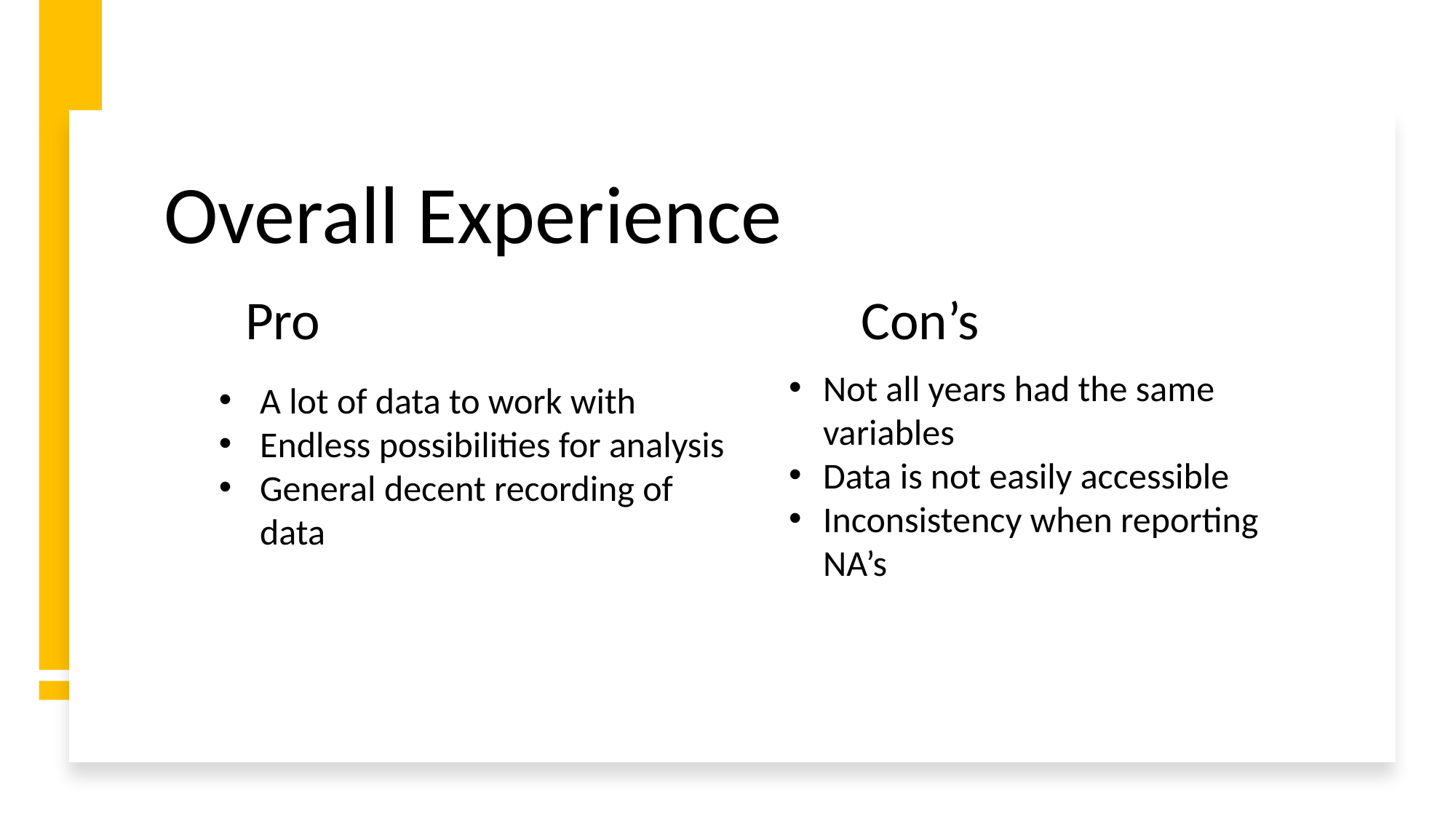

# Overall Experience
Pro
Con’s

Not all years had the same variables
Data is not easily accessible
Inconsistency when reporting NA’s
A lot of data to work with
Endless possibilities for analysis
General decent recording of data